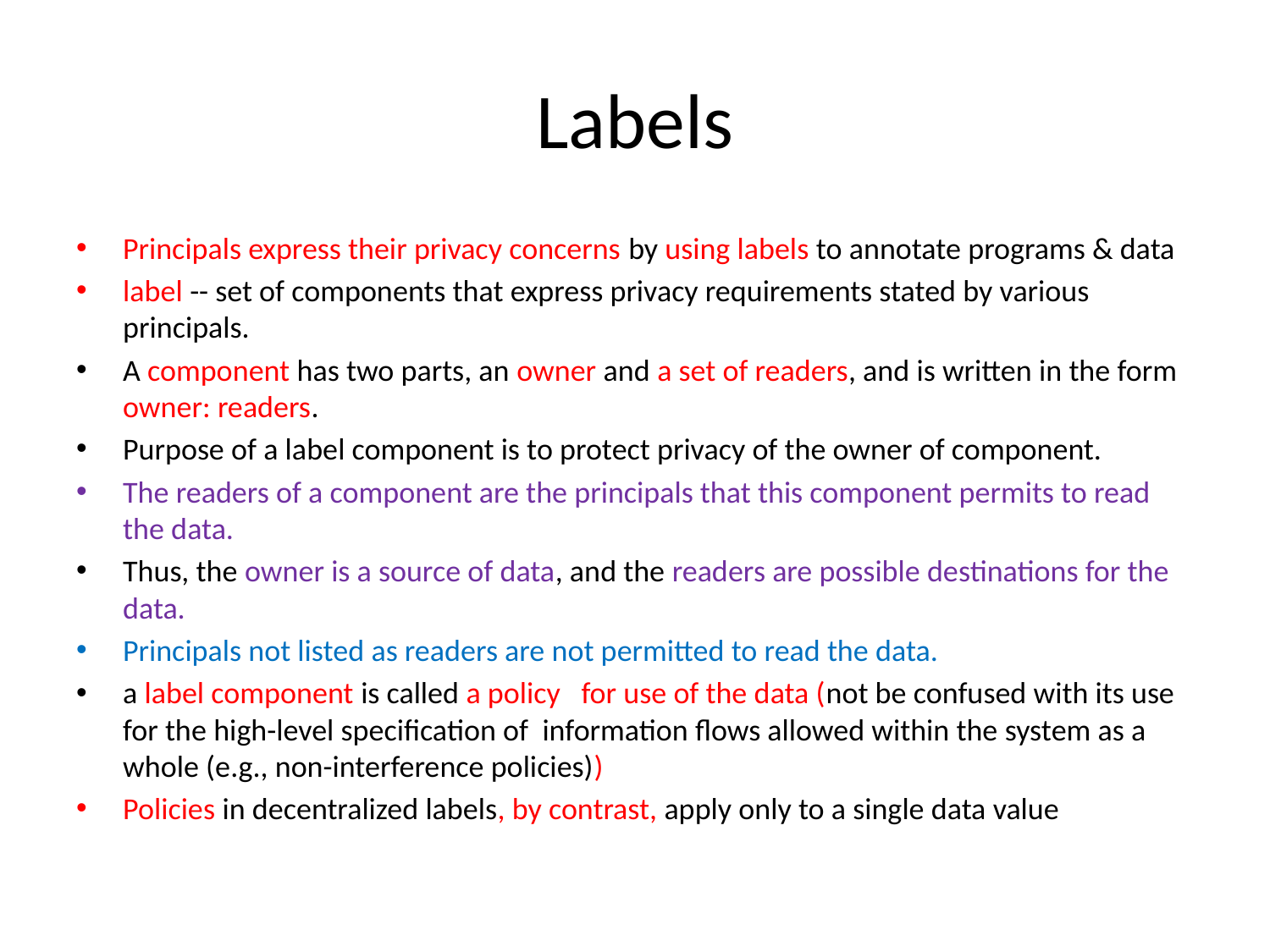

# Labels
Principals express their privacy concerns by using labels to annotate programs & data
label -- set of components that express privacy requirements stated by various principals.
A component has two parts, an owner and a set of readers, and is written in the form owner: readers.
Purpose of a label component is to protect privacy of the owner of component.
The readers of a component are the principals that this component permits to read the data.
Thus, the owner is a source of data, and the readers are possible destinations for the data.
Principals not listed as readers are not permitted to read the data.
a label component is called a policy   for use of the data (not be confused with its use for the high-level specification of  information flows allowed within the system as a whole (e.g., non-interference policies))
Policies in decentralized labels, by contrast, apply only to a single data value